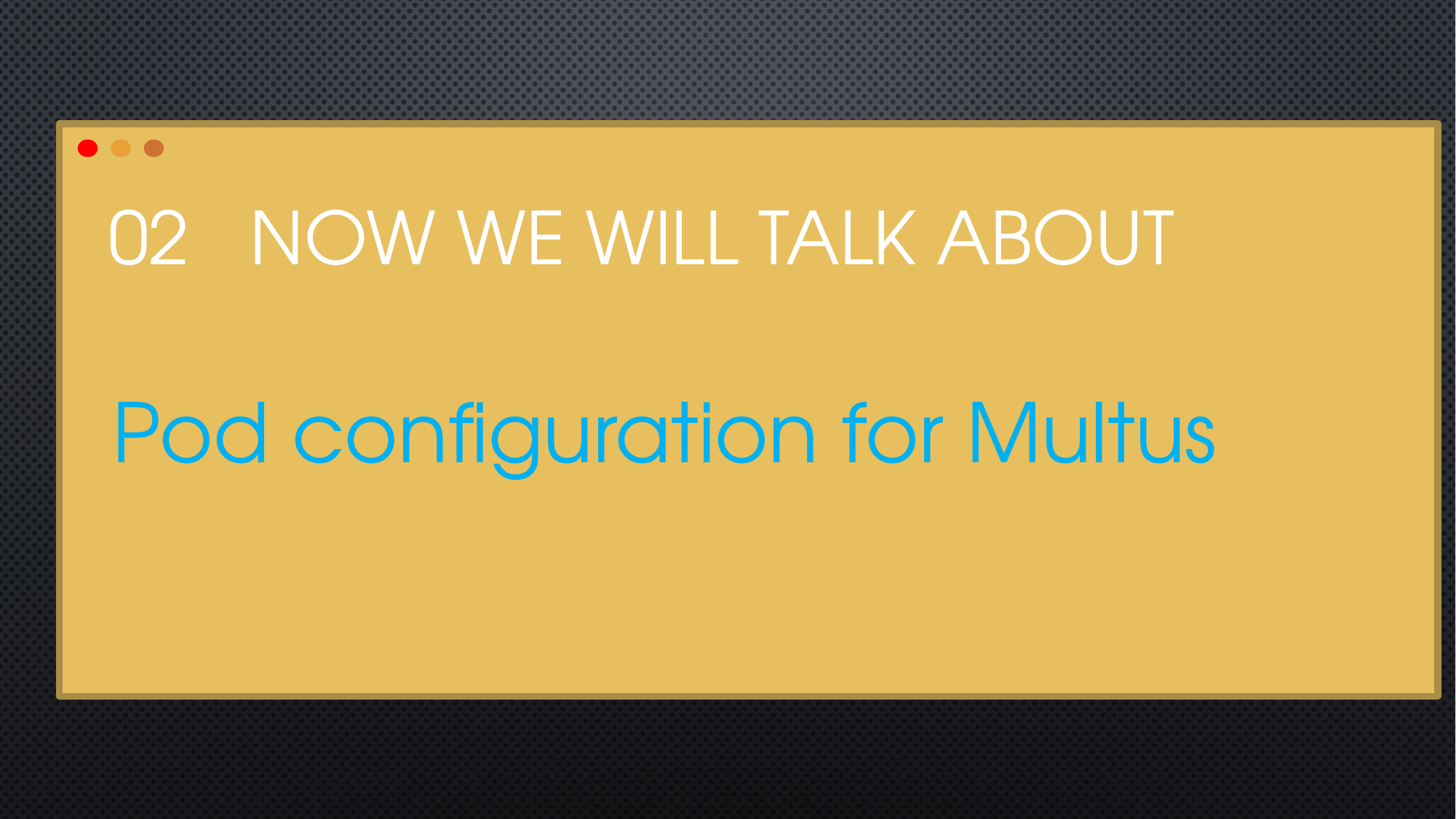

02   NOW WE WILL TALK ABOUT
Pod configuration for Multus